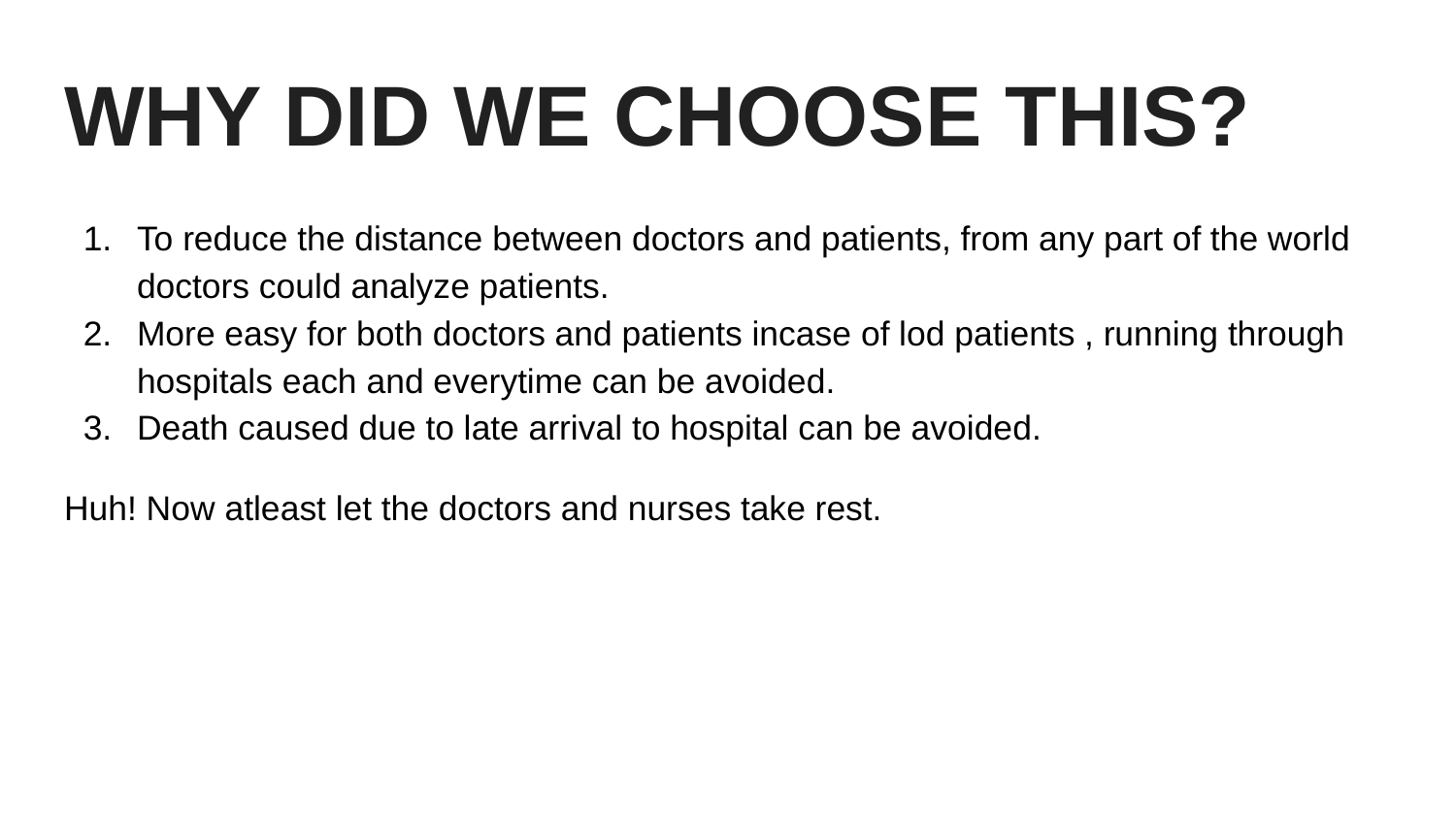

# WHY DID WE CHOOSE THIS?
To reduce the distance between doctors and patients, from any part of the world doctors could analyze patients.
More easy for both doctors and patients incase of lod patients , running through hospitals each and everytime can be avoided.
Death caused due to late arrival to hospital can be avoided.
Huh! Now atleast let the doctors and nurses take rest.